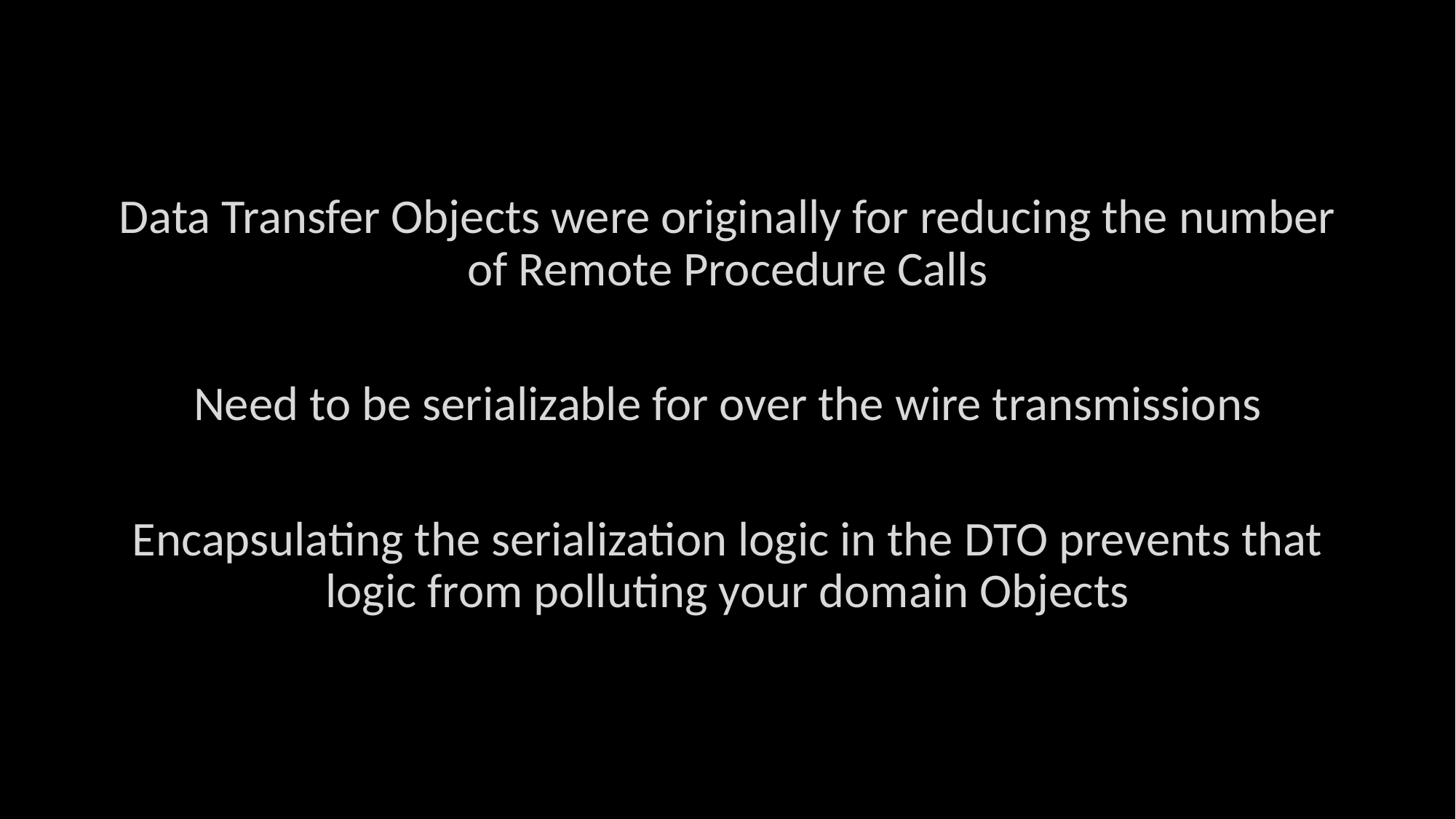

Data Transfer Objects were originally for reducing the number of Remote Procedure Calls

Need to be serializable for over the wire transmissions

Encapsulating the serialization logic in the DTO prevents that logic from polluting your domain Objects